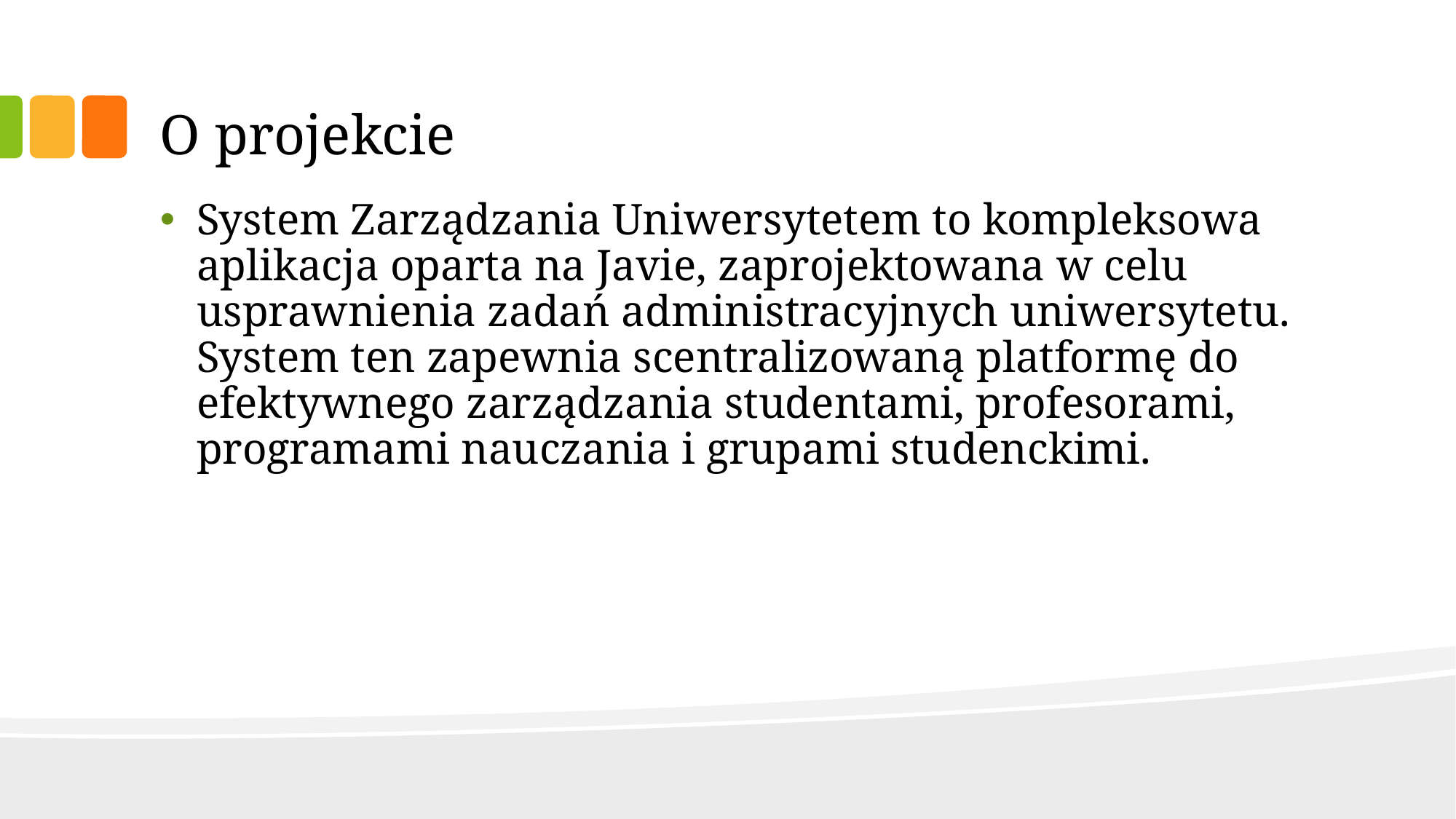

# O projekcie
System Zarządzania Uniwersytetem to kompleksowa aplikacja oparta na Javie, zaprojektowana w celu usprawnienia zadań administracyjnych uniwersytetu. System ten zapewnia scentralizowaną platformę do efektywnego zarządzania studentami, profesorami, programami nauczania i grupami studenckimi.